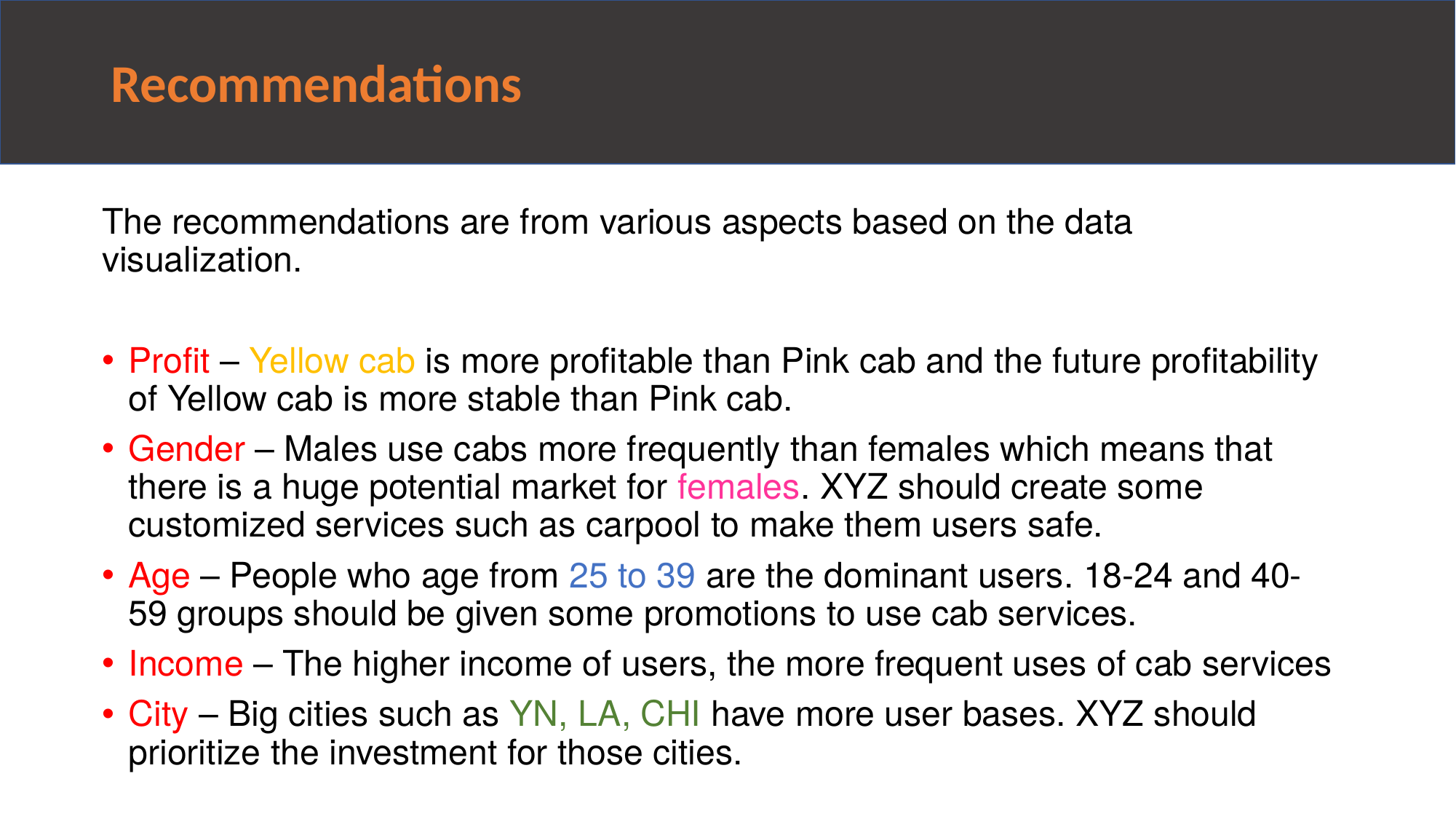

# Recommendations
The recommendations are from various aspects based on the data visualization.

Profit – Yellow cab is more profitable than Pink cab and the future profitability of Yellow cab is more stable than Pink cab.
Gender – Males use cabs more frequently than females which means that there is a huge potential market for females. XYZ should create some customized services such as carpool to make them users safe.
Age – People who age from 25 to 39 are the dominant users. 18-24 and 40-59 groups should be given some promotions to use cab services.
Income – The higher income of users, the more frequent uses of cab services
City – Big cities such as YN, LA, CHI have more user bases. XYZ should prioritize the investment for those cities.